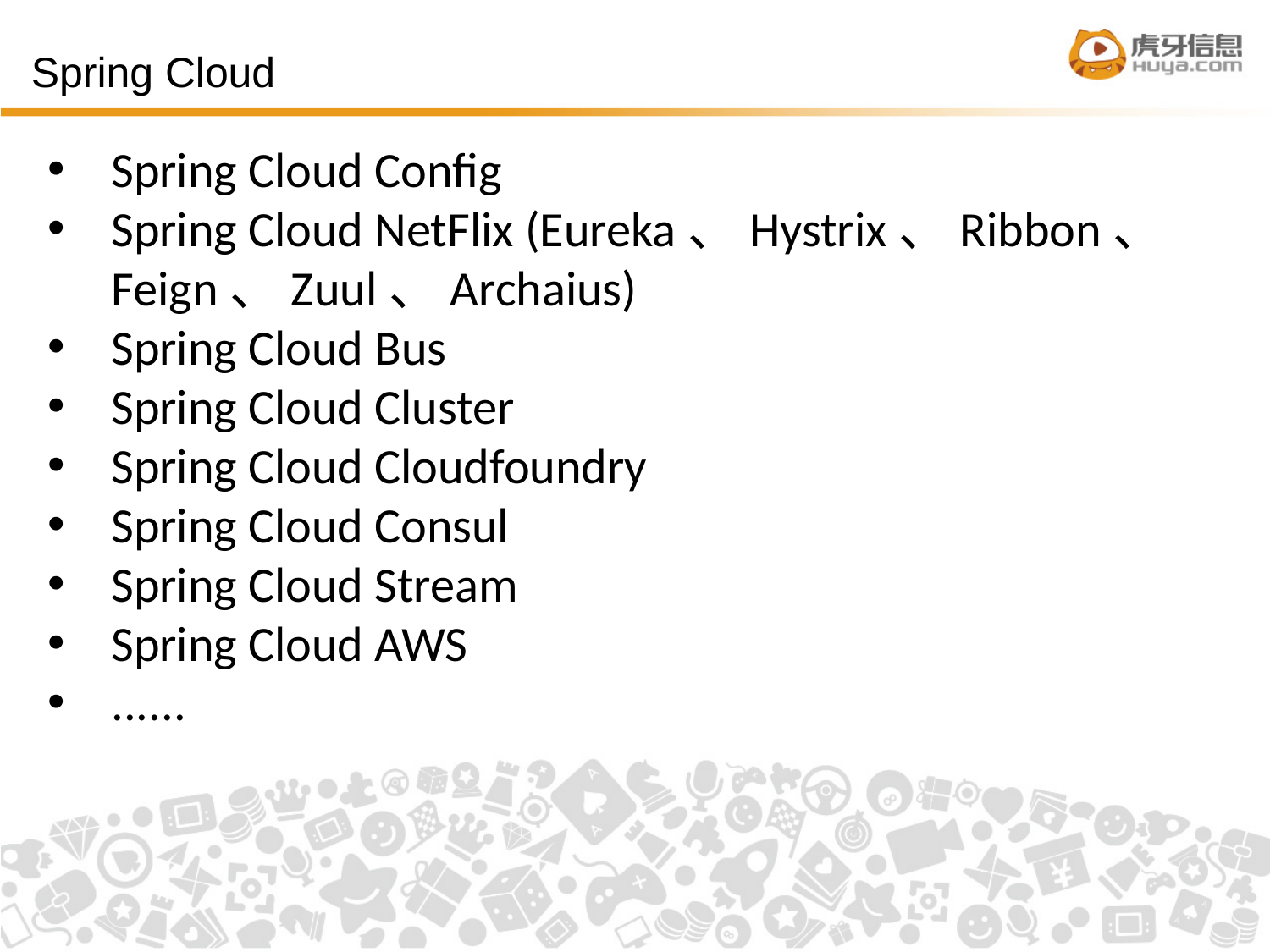

Spring Cloud
Spring Cloud Config
Spring Cloud NetFlix (Eureka、Hystrix、Ribbon、Feign、Zuul、Archaius)
Spring Cloud Bus
Spring Cloud Cluster
Spring Cloud Cloudfoundry
Spring Cloud Consul
Spring Cloud Stream
Spring Cloud AWS
......